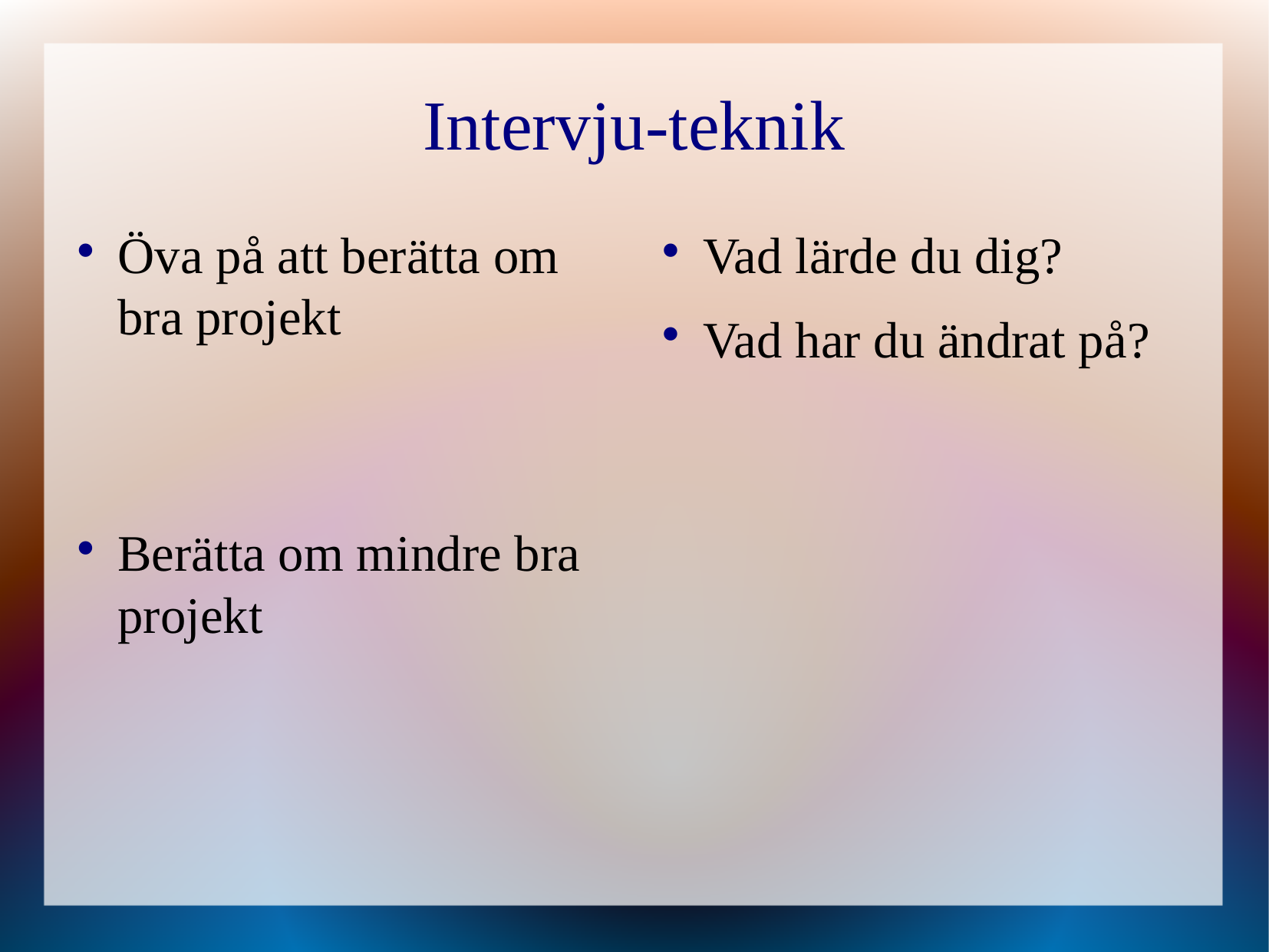

# Intervju-teknik
Öva på att berätta om bra projekt
Vad lärde du dig?
Vad har du ändrat på?

Berätta om mindre bra projekt